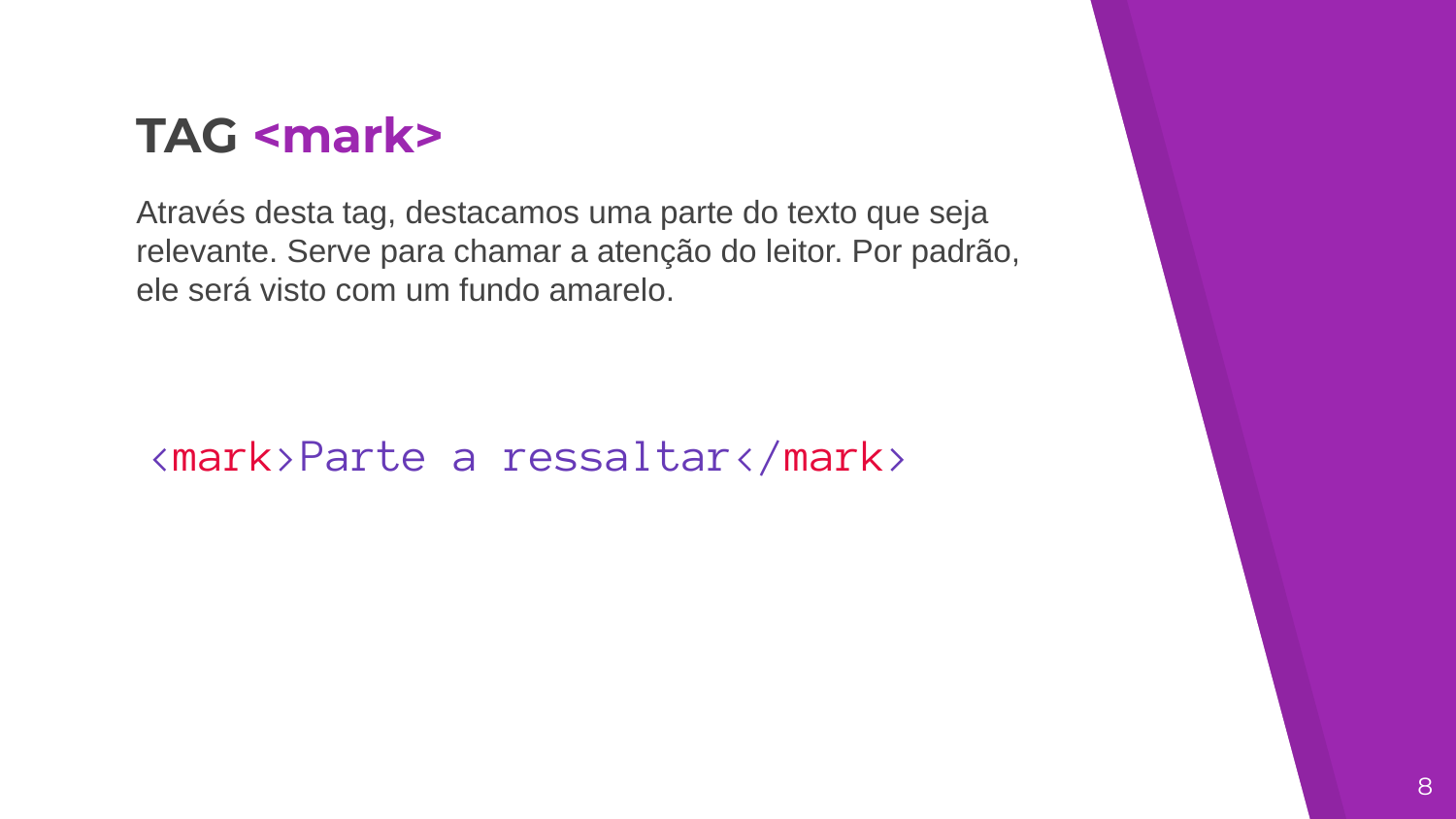

TAG <mark>
Através desta tag, destacamos uma parte do texto que seja relevante. Serve para chamar a atenção do leitor. Por padrão, ele será visto com um fundo amarelo.
<mark>Parte a ressaltar</mark>
8